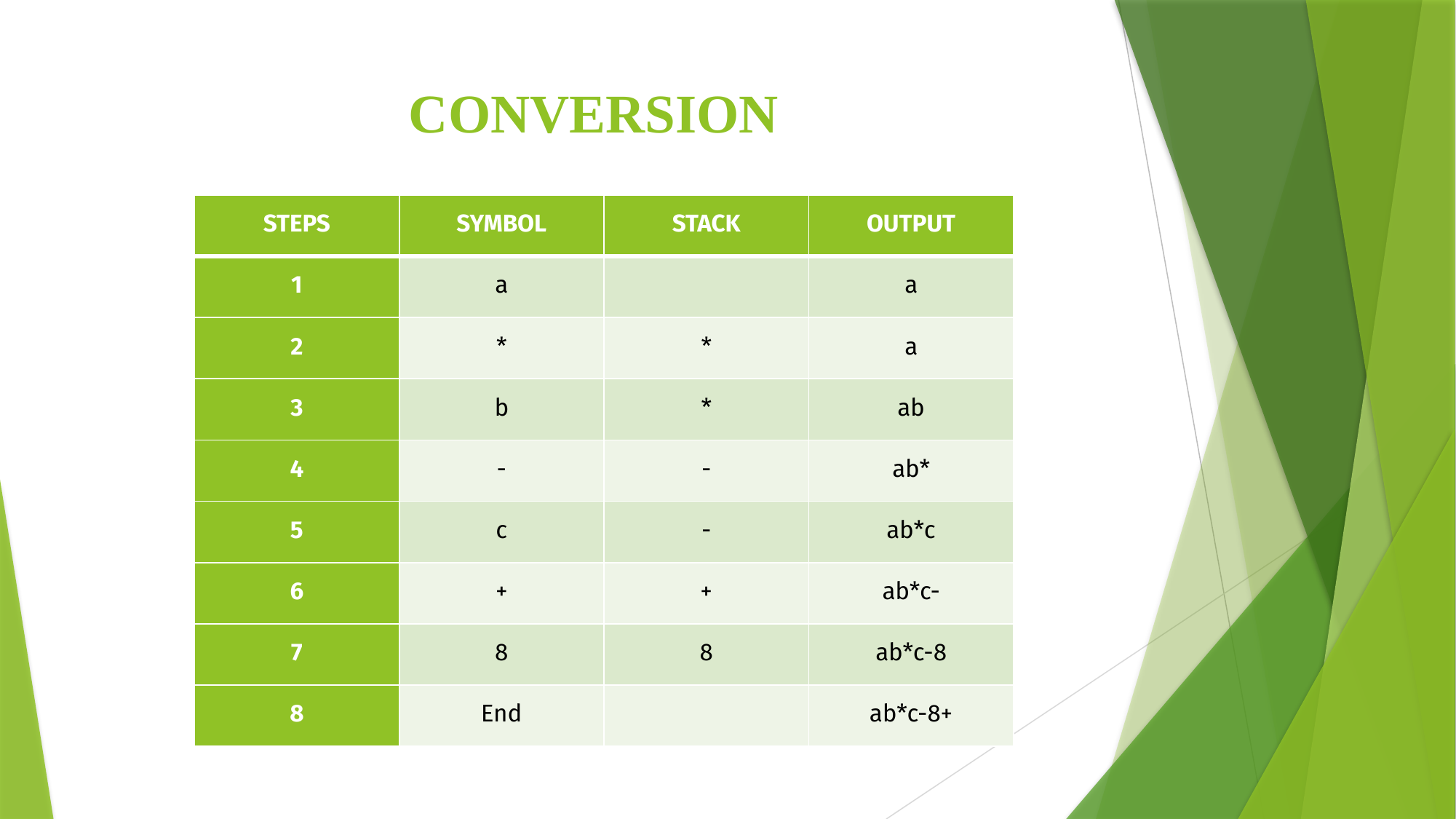

# CONVERSION
| STEPS | SYMBOL | STACK | OUTPUT |
| --- | --- | --- | --- |
| 1 | a |  | a |
| 2 | \* | \* | a |
| 3 | b | \* | ab |
| 4 | - | - | ab\* |
| 5 | c | - | ab\*c |
| 6 | + | + | ab\*c- |
| 7 | 8 | 8 | ab\*c-8 |
| 8 | End |  | ab\*c-8+ |